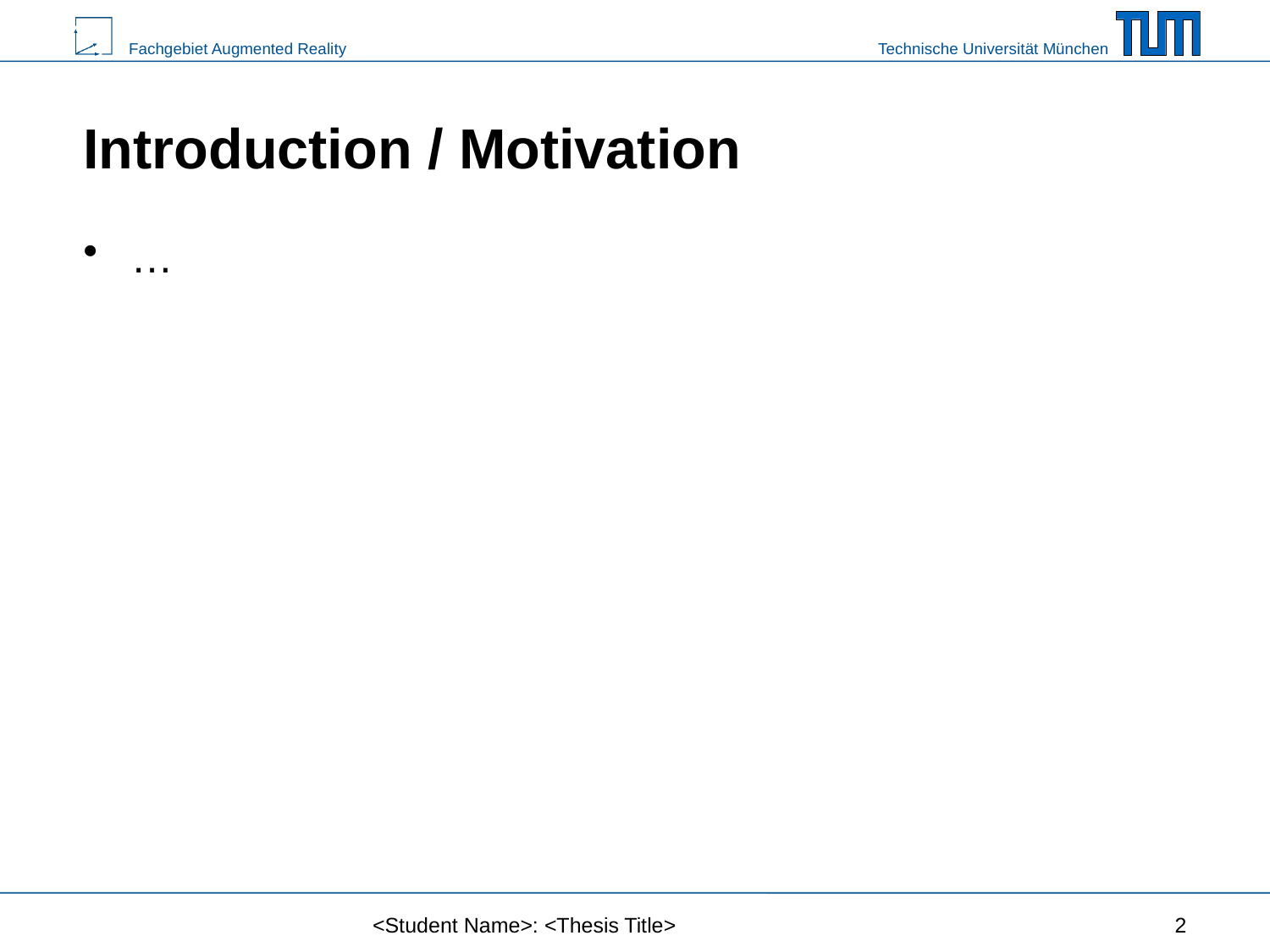

# Introduction / Motivation
…
<Student Name>: <Thesis Title>
2